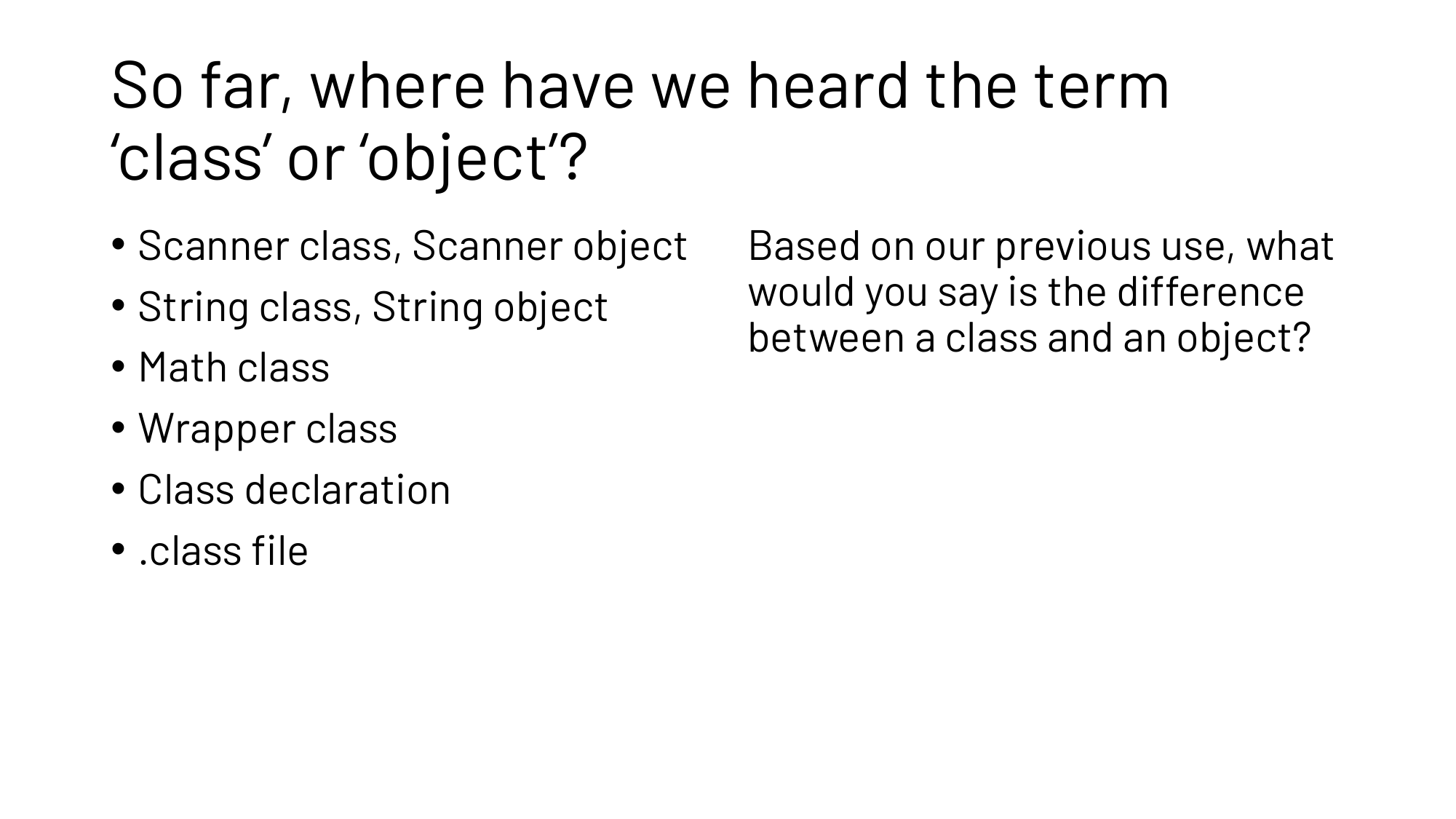

# So far, where have we heard the term ‘class’ or ‘object’?
Scanner class, Scanner object
String class, String object
Math class
Wrapper class
Class declaration
.class file

Based on our previous use, what would you say is the difference between a class and an object?